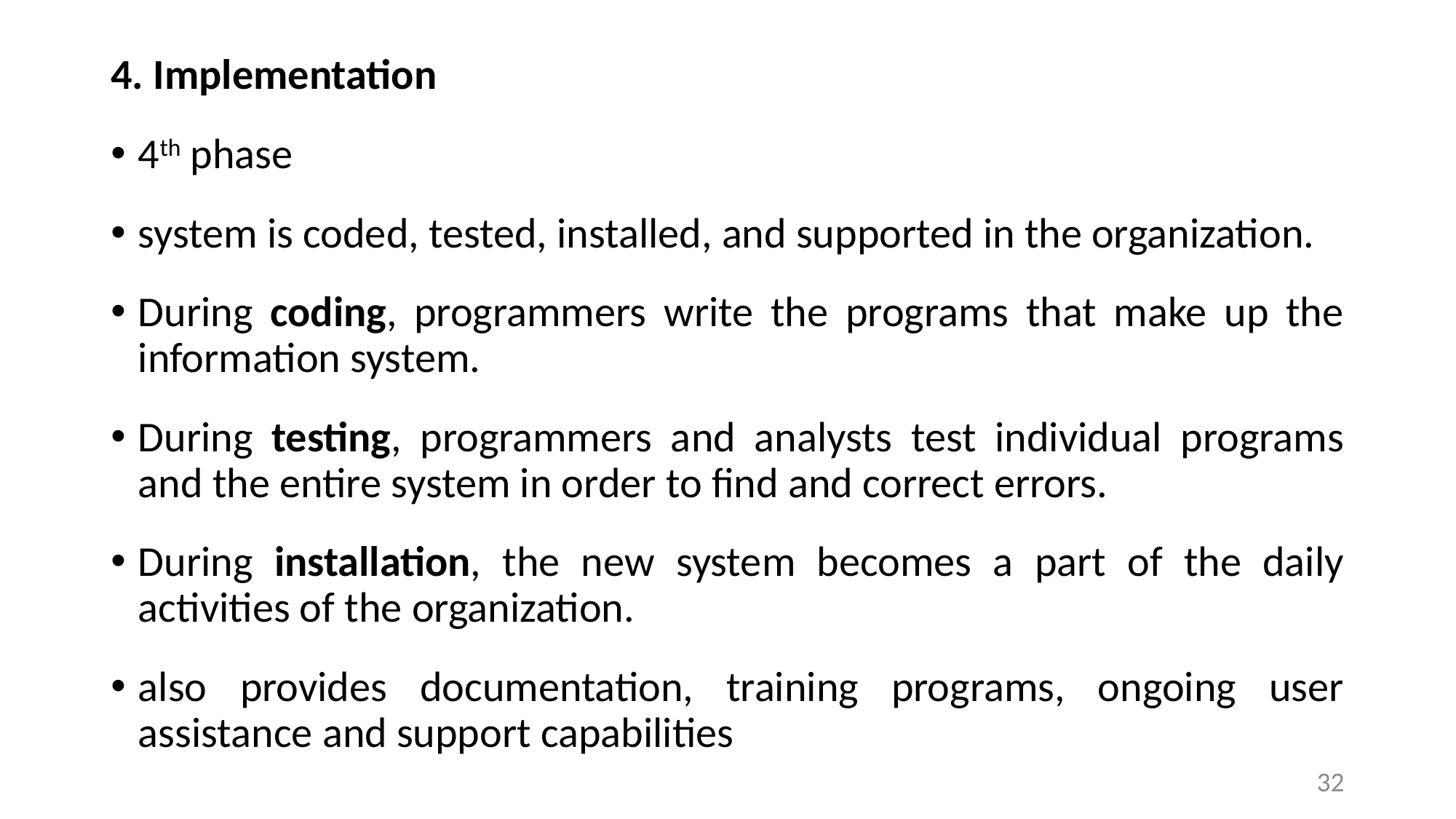

4. Implementation
4th phase
system is coded, tested, installed, and supported in the organization.
During coding, programmers write the programs that make up the information system.
During testing, programmers and analysts test individual programs and the entire system in order to find and correct errors.
During installation, the new system becomes a part of the daily activities of the organization.
also provides documentation, training programs, ongoing user assistance and support capabilities
32